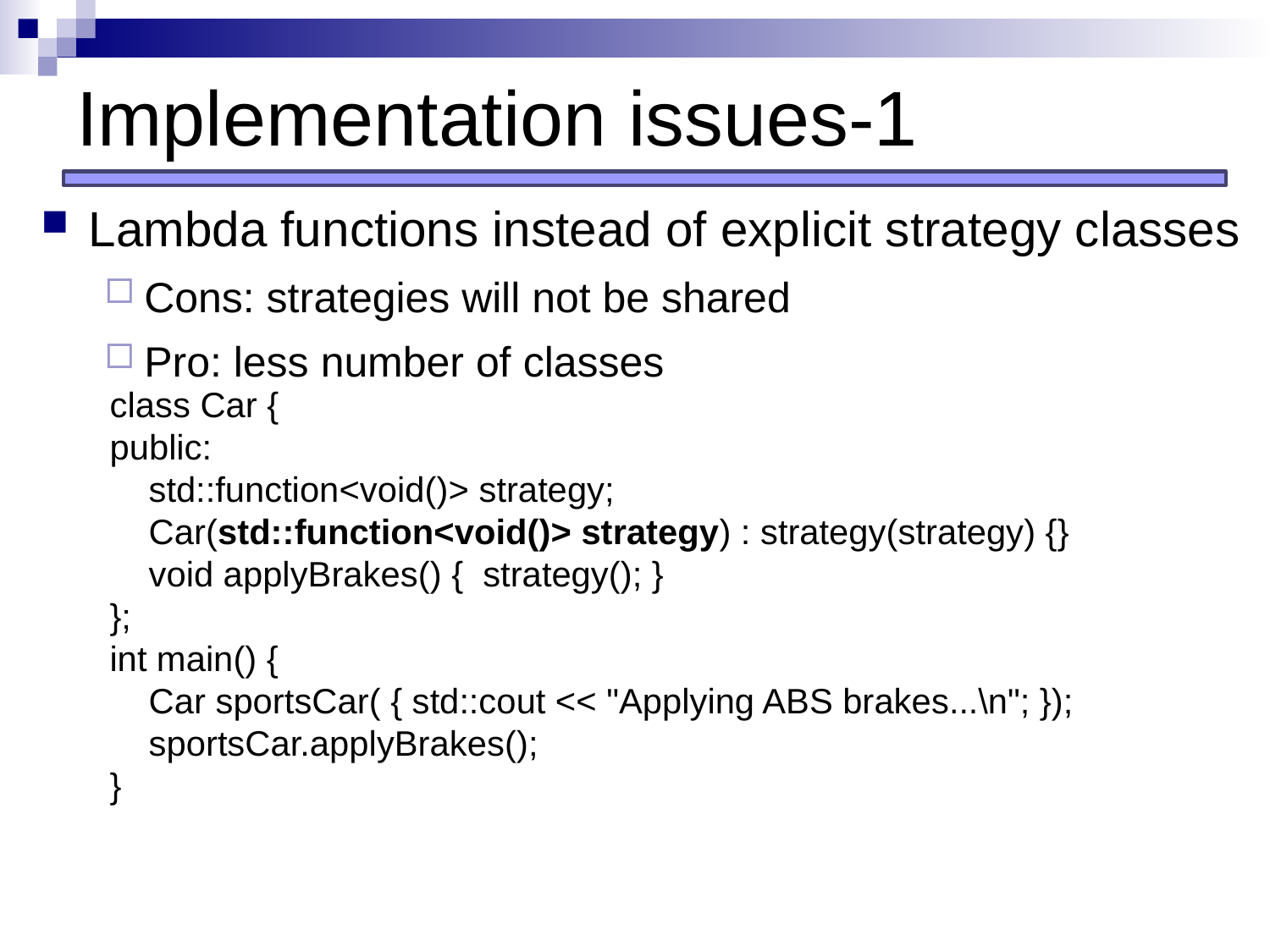

# Implementation issues-1
Lambda functions instead of explicit strategy classes
Cons: strategies will not be shared
Pro: less number of classes
class Car {
public:
    std::function<void()> strategy;
    Car(std::function<void()> strategy) : strategy(strategy) {}
    void applyBrakes() {  strategy(); }
};
int main() {
    Car sportsCar( { std::cout << "Applying ABS brakes...\n"; });
    sportsCar.applyBrakes();
}